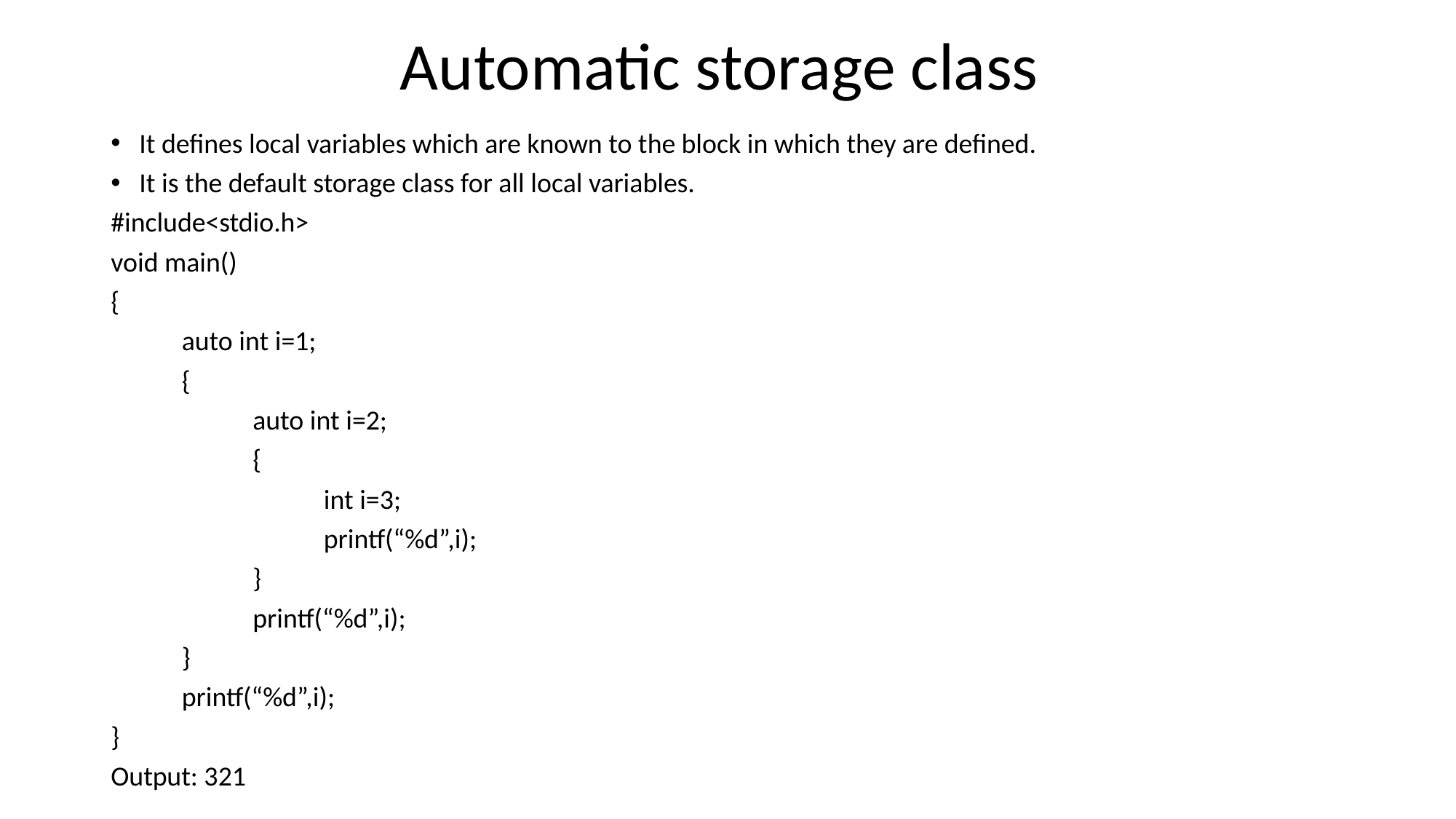

# Automatic storage class
It defines local variables which are known to the block in which they are defined.
It is the default storage class for all local variables.
#include<stdio.h>
void main()
{
	auto int i=1;
	{
		auto int i=2;
		{
			int i=3;
			printf(“%d”,i);
		}
		printf(“%d”,i);
	}
	printf(“%d”,i);
}
Output: 321